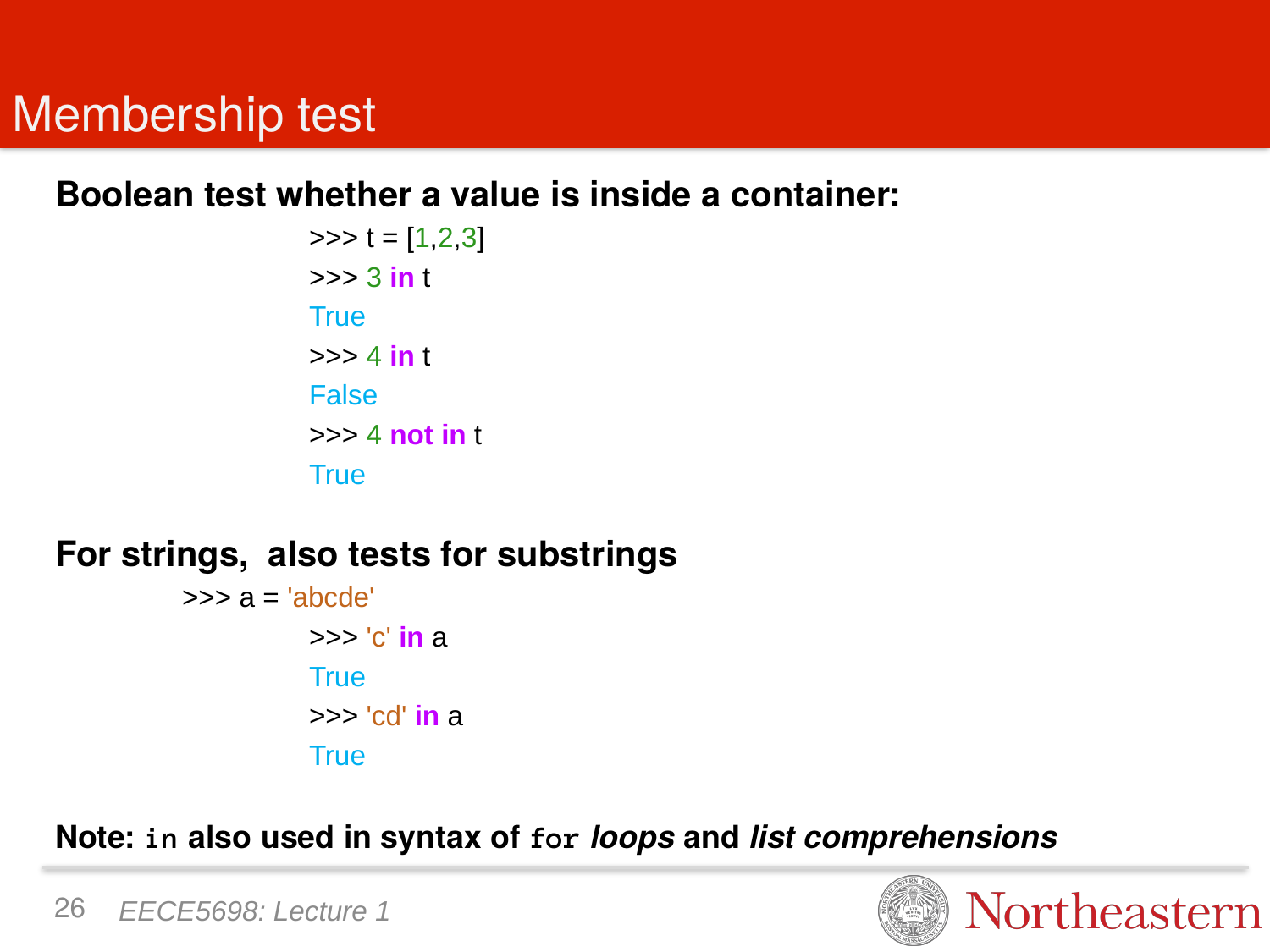

# Membership test
Boolean test whether a value is inside a container:
		>>> t = [1,2,3]
		>>> 3 in t
		True
		>>> 4 in t
		False
		>>> 4 not in t
		True

For strings,  also tests for substrings
       	>>> a = 'abcde'
   		>>> 'c' in a
		True
   		>>> 'cd' in a
		True

Note: in also used in syntax of for loops and list comprehensions

26
EECE5698: Lecture 1